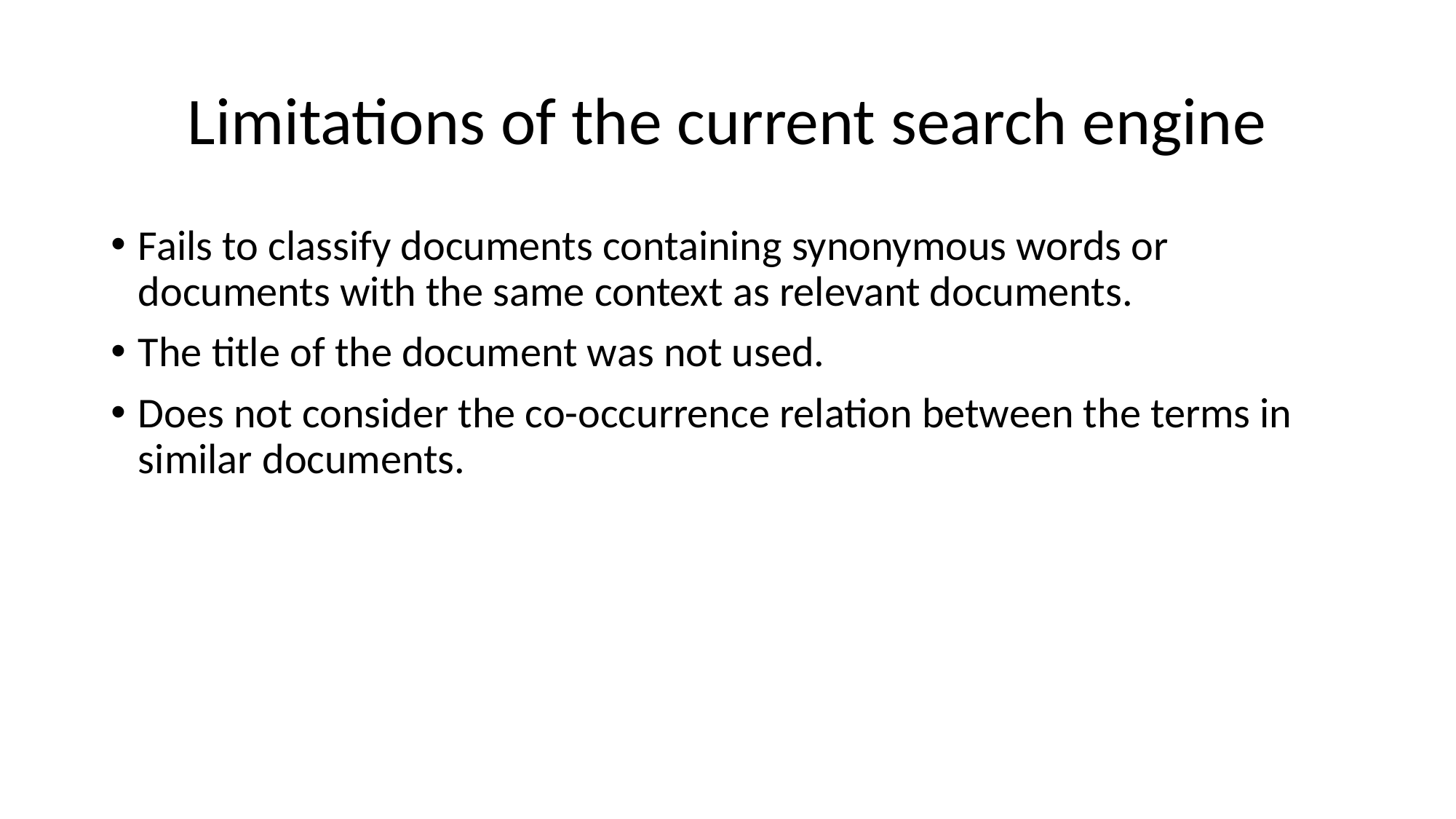

# Limitations of the current search engine
Fails to classify documents containing synonymous words or documents with the same context as relevant documents.
The title of the document was not used.
Does not consider the co-occurrence relation between the terms in similar documents.